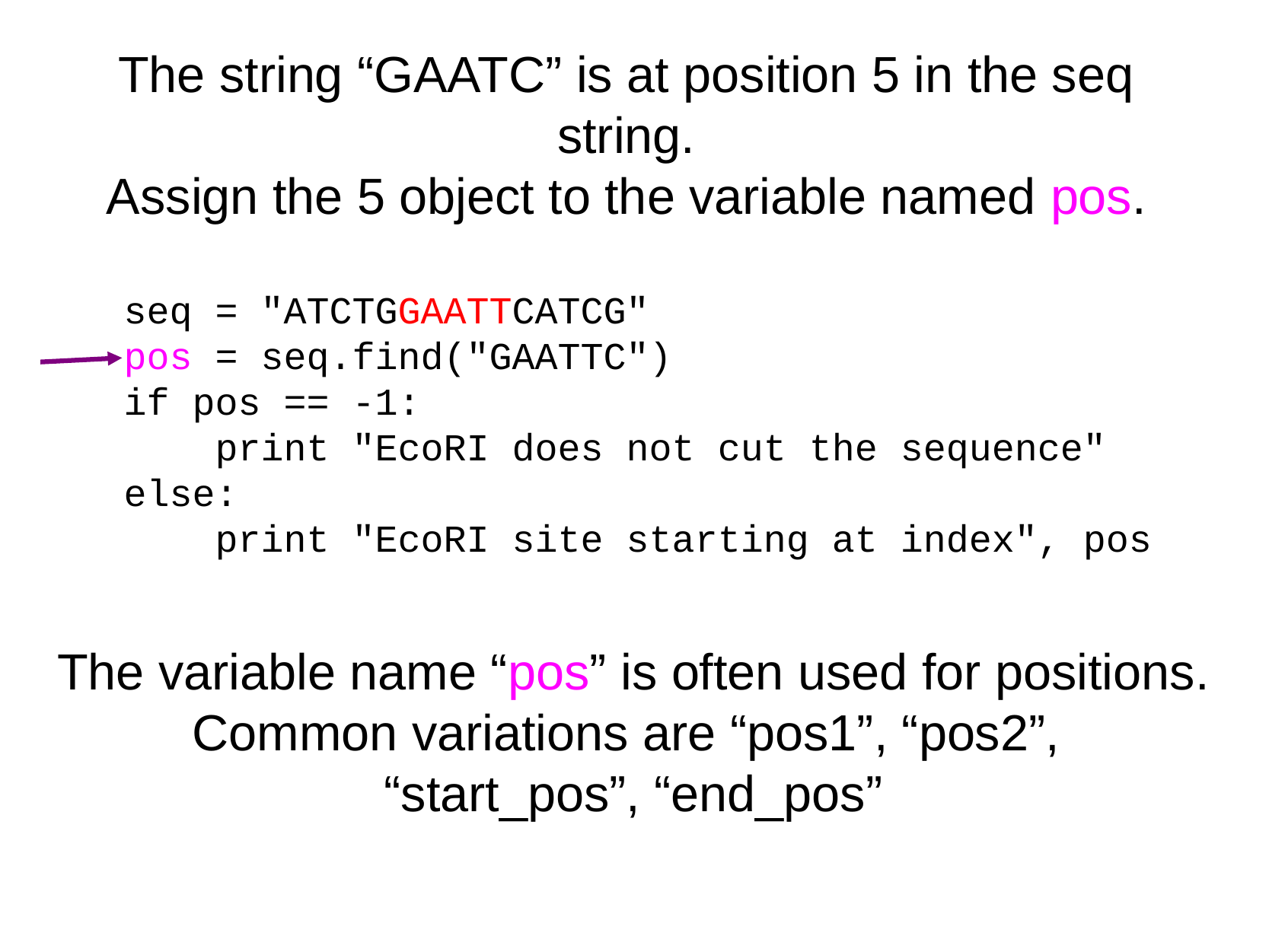

The string “GAATC” is at position 5 in the seq string.
Assign the 5 object to the variable named pos.
seq = "ATCTGGAATTCATCG"
pos = seq.find("GAATTC")
if pos == -1:
    print "EcoRI does not cut the sequence"
else:
    print "EcoRI site starting at index", pos
The variable name “pos” is often used for positions.
Common variations are “pos1”, “pos2”,
“start_pos”, “end_pos”